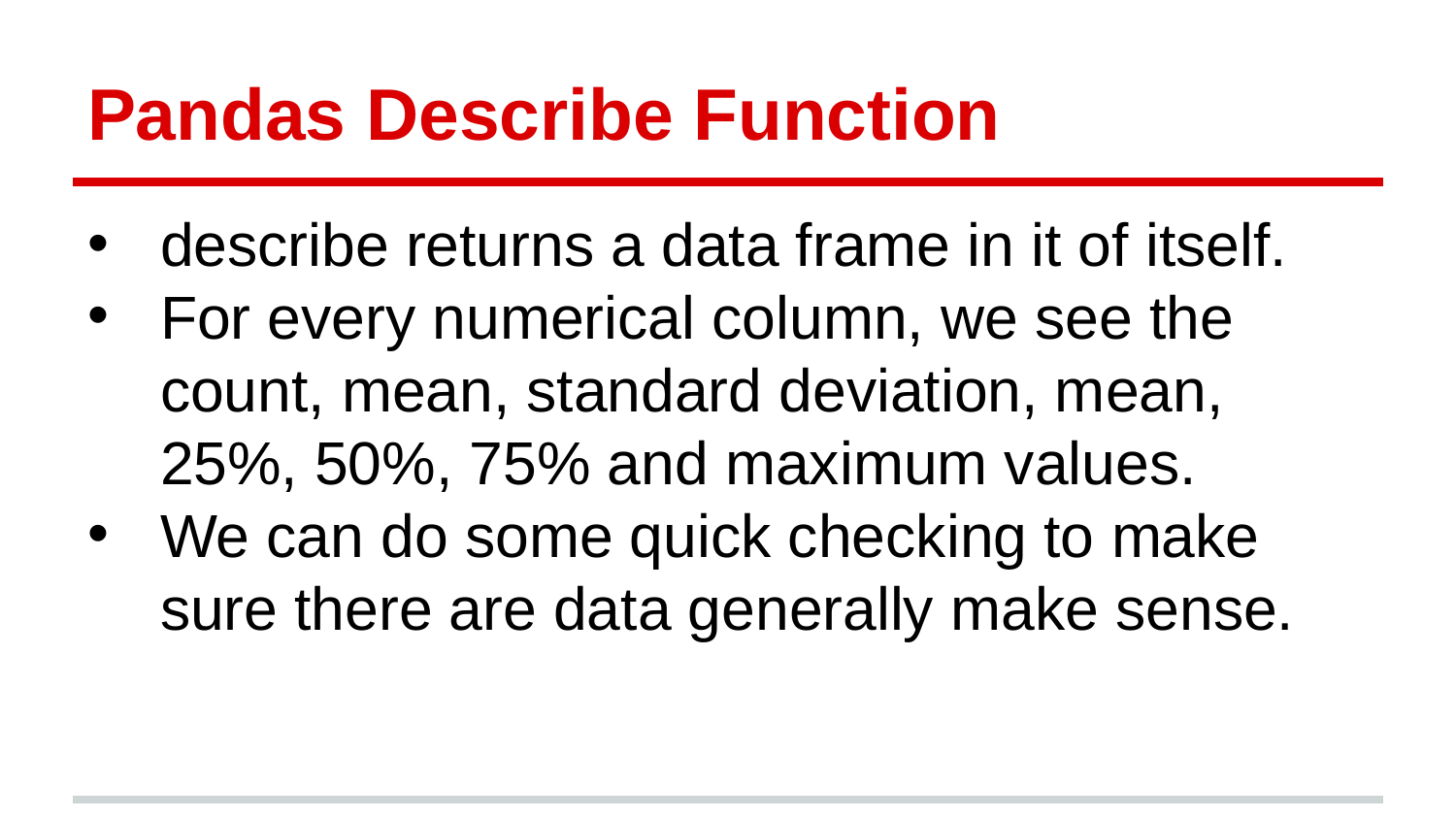

# Pandas Describe Function
describe returns a data frame in it of itself.
For every numerical column, we see the count, mean, standard deviation, mean, 25%, 50%, 75% and maximum values.
We can do some quick checking to make sure there are data generally make sense.